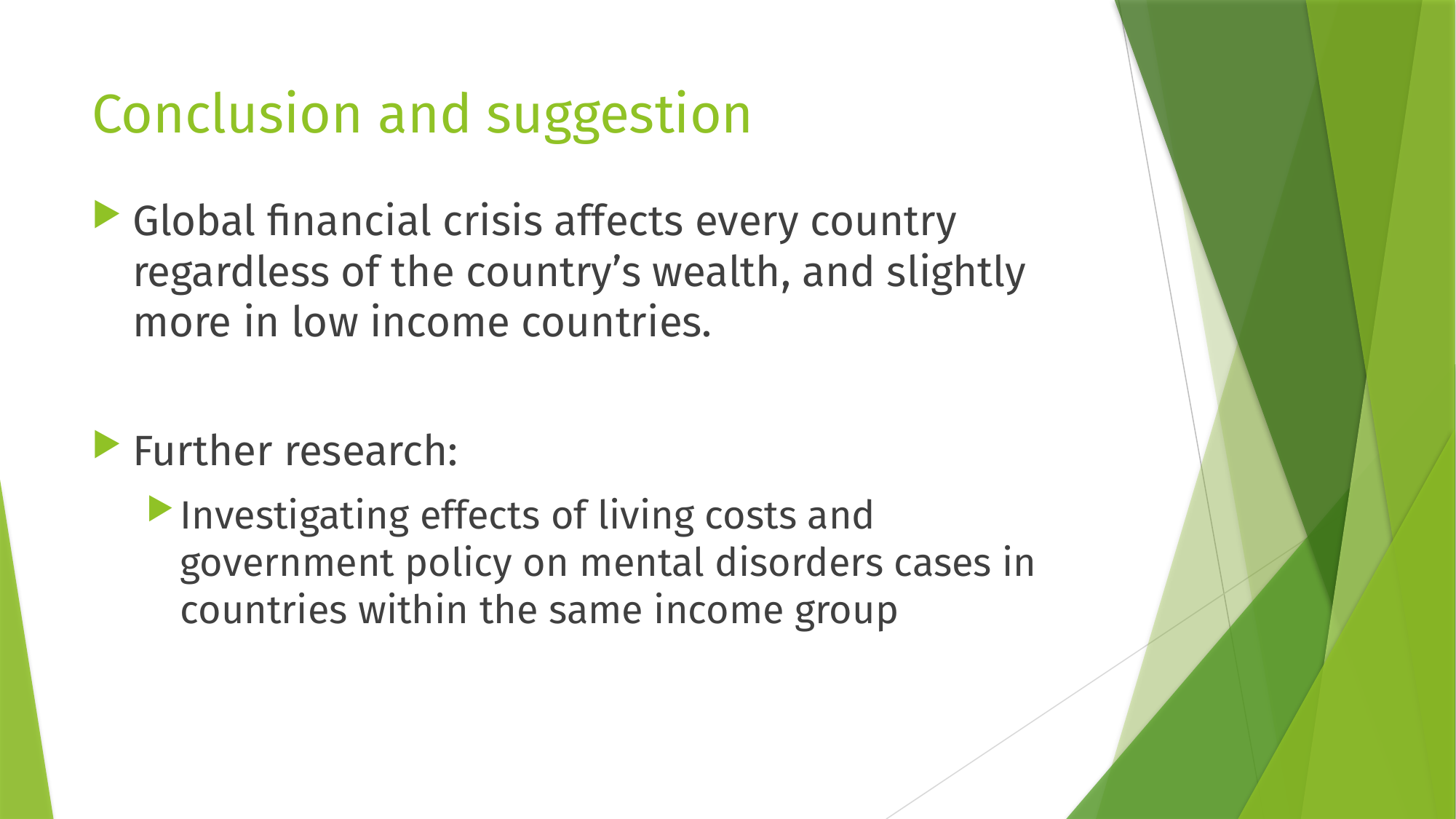

# Conclusion and suggestion
Global financial crisis affects every country regardless of the country’s wealth, and slightly more in low income countries.

Further research:
Investigating effects of living costs and government policy on mental disorders cases in countries within the same income group